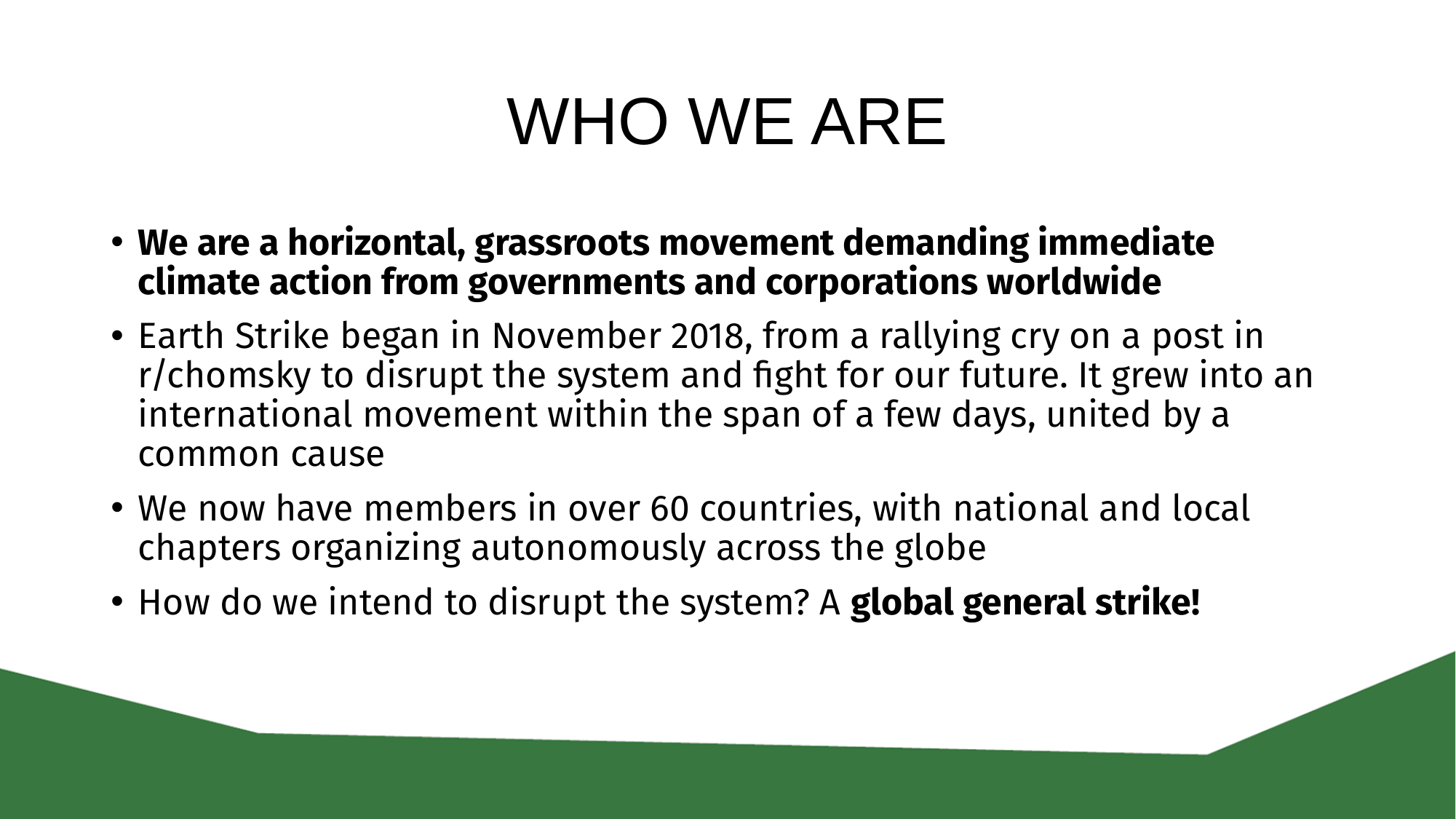

# WHO WE ARE
We are a horizontal, grassroots movement demanding immediate climate action from governments and corporations worldwide
Earth Strike began in November 2018, from a rallying cry on a post in r/chomsky to disrupt the system and fight for our future. It grew into an international movement within the span of a few days, united by a common cause
We now have members in over 60 countries, with national and local chapters organizing autonomously across the globe
How do we intend to disrupt the system? A global general strike!